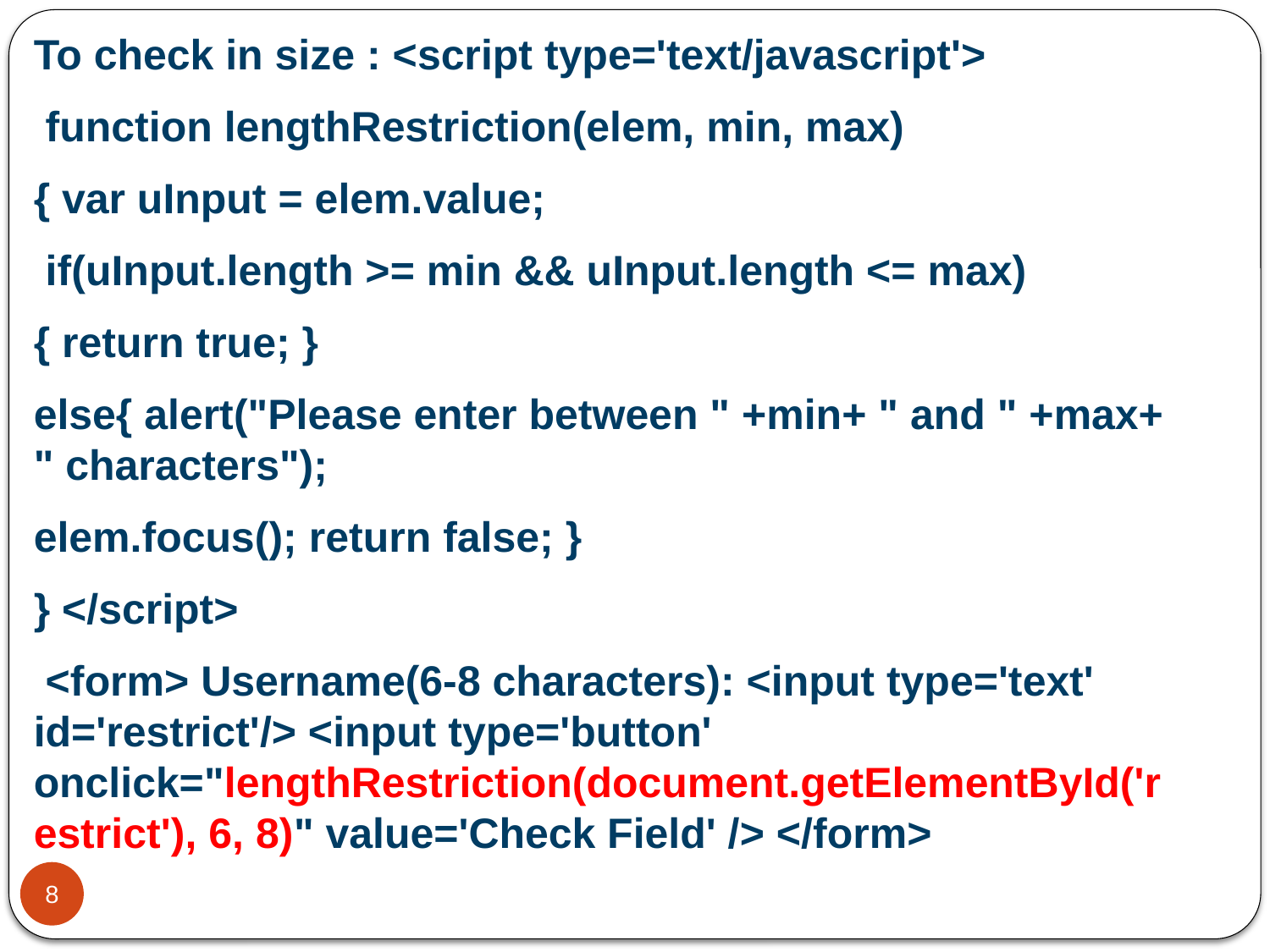

To check in size : <script type='text/javascript'>
 function lengthRestriction(elem, min, max)
{ var uInput = elem.value;
 if(uInput.length >= min && uInput.length <= max)
{ return true; }
else{ alert("Please enter between " +min+ " and " +max+ " characters");
elem.focus(); return false; }
} </script>
 <form> Username(6-8 characters): <input type='text' id='restrict'/> <input type='button' onclick="lengthRestriction(document.getElementById('restrict'), 6, 8)" value='Check Field' /> </form>
8